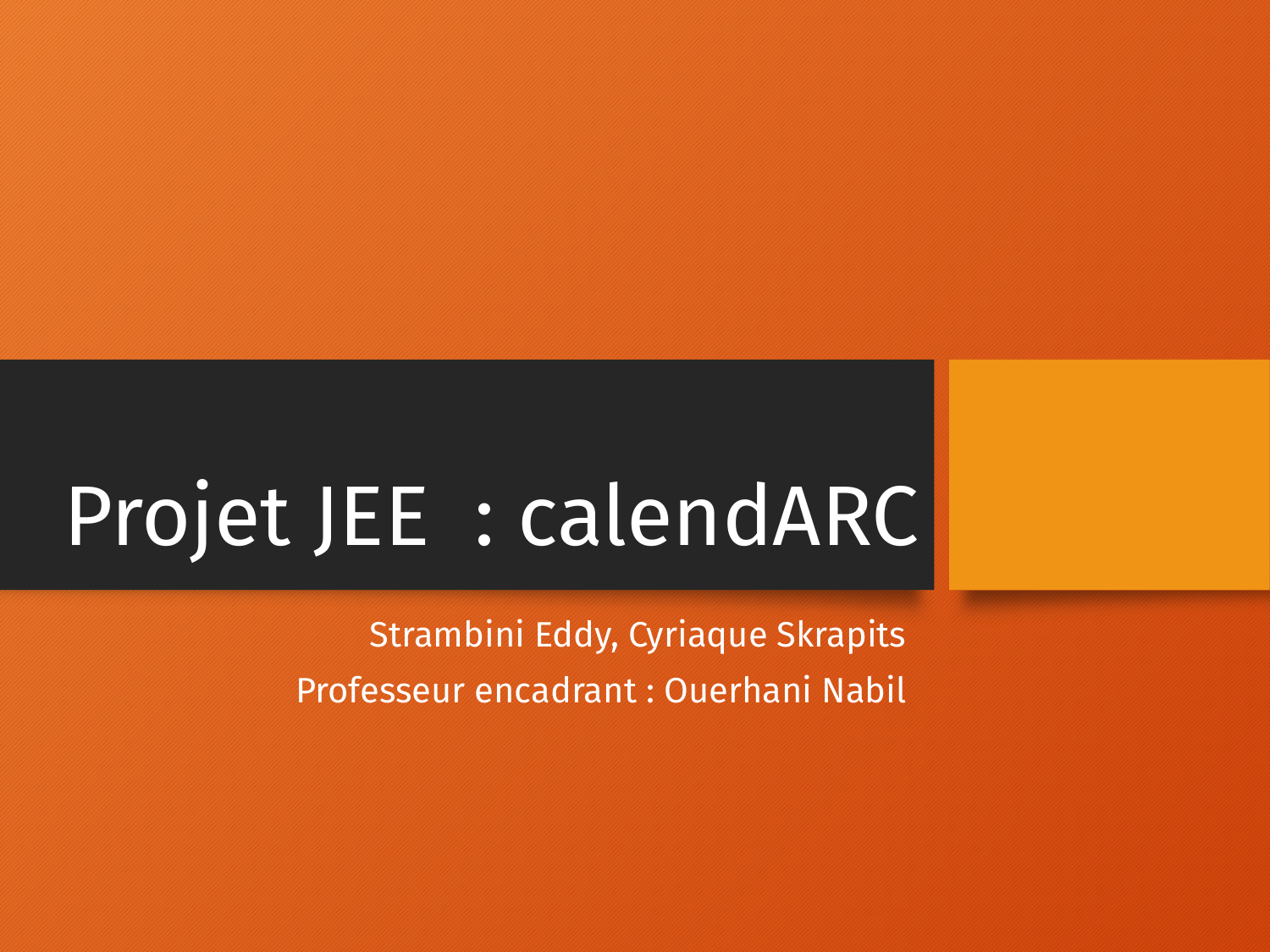

# Projet JEE  : calendARC
Strambini Eddy, Cyriaque Skrapits
Professeur encadrant : Ouerhani Nabil